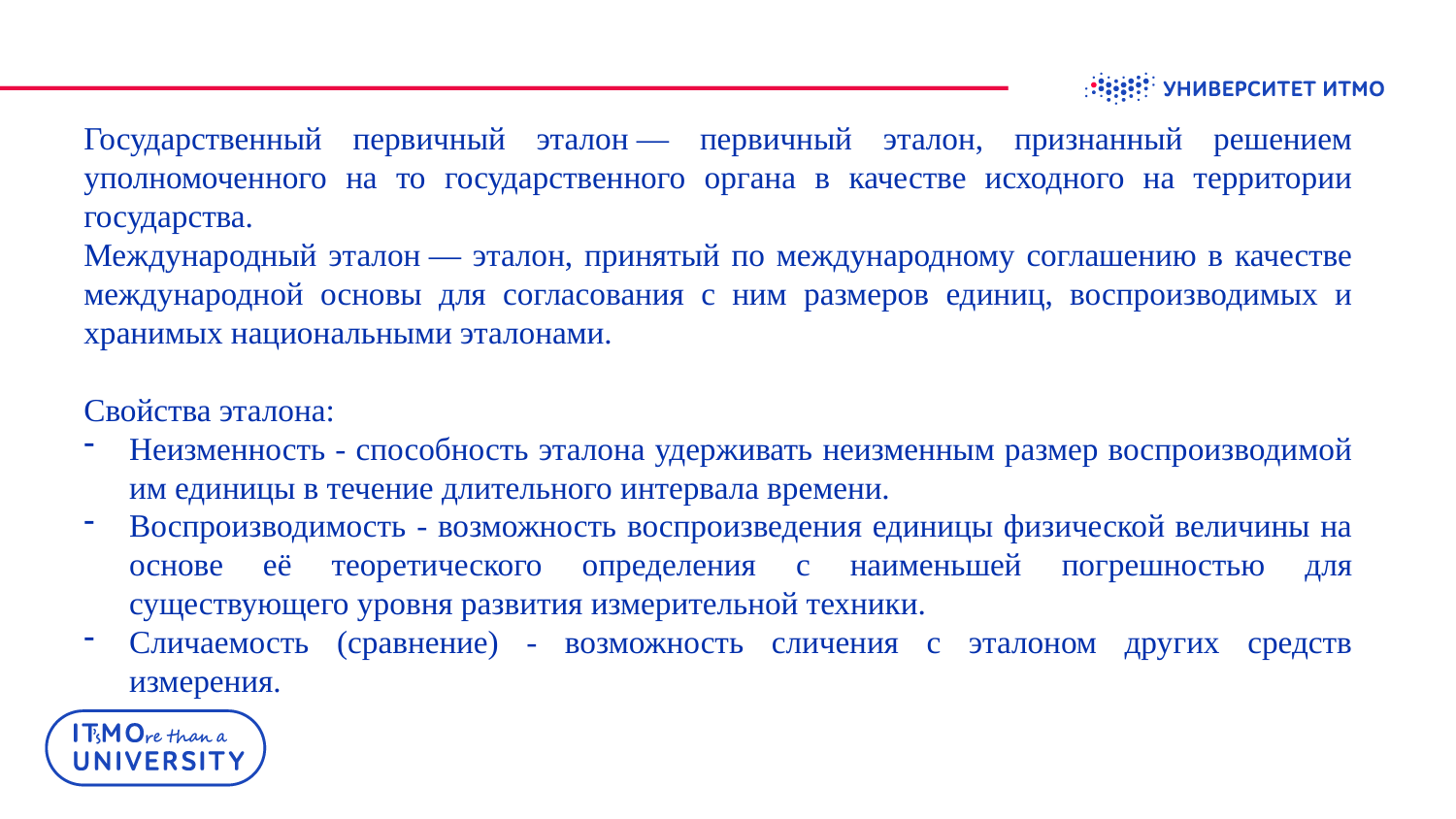

Государственный первичный эталон — первичный эталон, признанный решением уполномоченного на то государственного органа в качестве исходного на территории государства.
Международный эталон — эталон, принятый по международному соглашению в качестве международной основы для согласования с ним размеров единиц, воспроизводимых и хранимых национальными эталонами.

Свойства эталона:
Неизменность - способность эталона удерживать неизменным размер воспроизводимой им единицы в течение длительного интервала времени.
Воспроизводимость - возможность воспроизведения единицы физической величины на основе её теоретического определения с наименьшей погрешностью для существующего уровня развития измерительной техники.
Сличаемость (сравнение) - возможность сличения с эталоном других средств измерения.